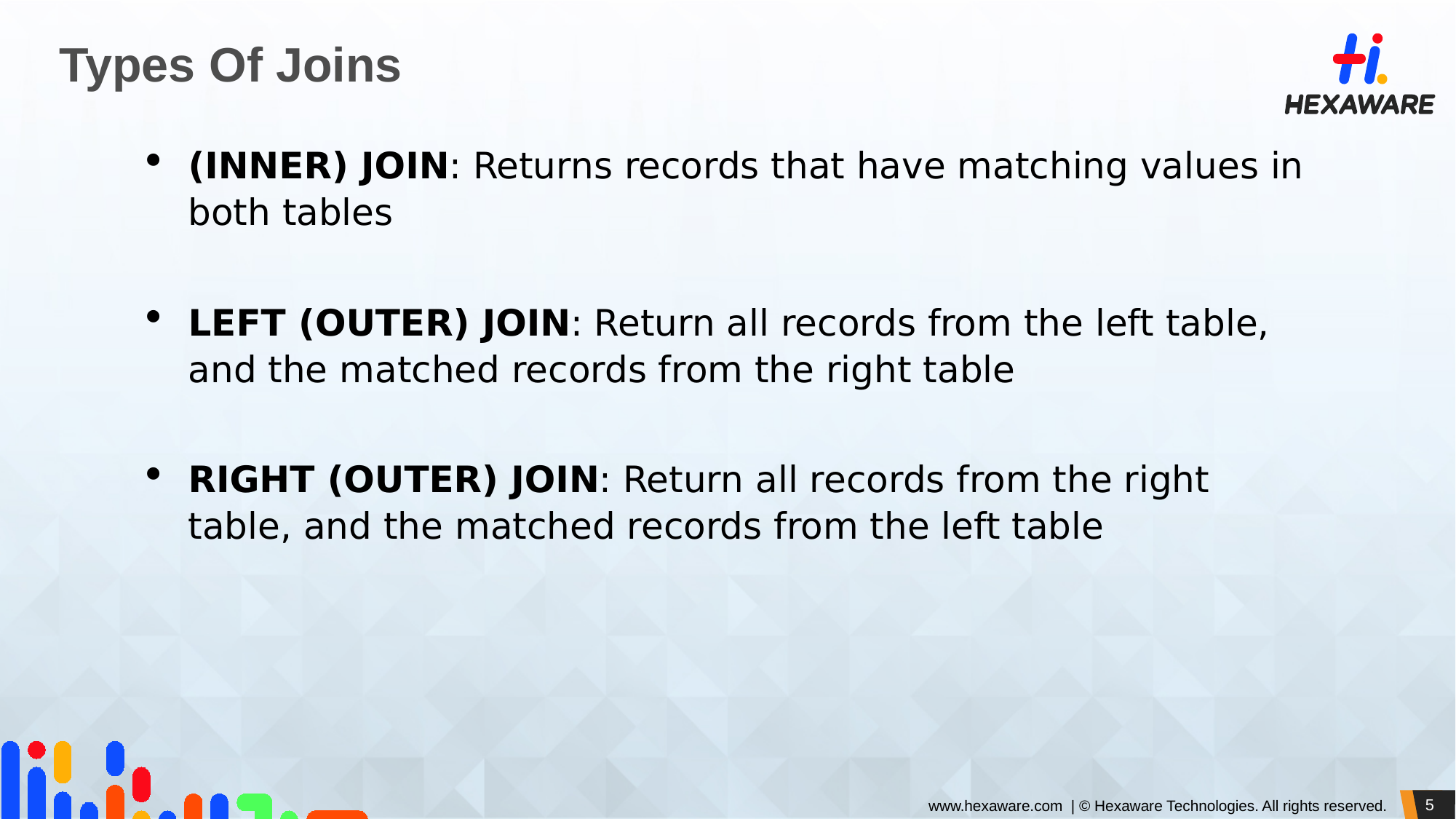

# Types Of Joins
(INNER) JOIN: Returns records that have matching values in both tables

LEFT (OUTER) JOIN: Return all records from the left table, and the matched records from the right table

RIGHT (OUTER) JOIN: Return all records from the right table, and the matched records from the left table